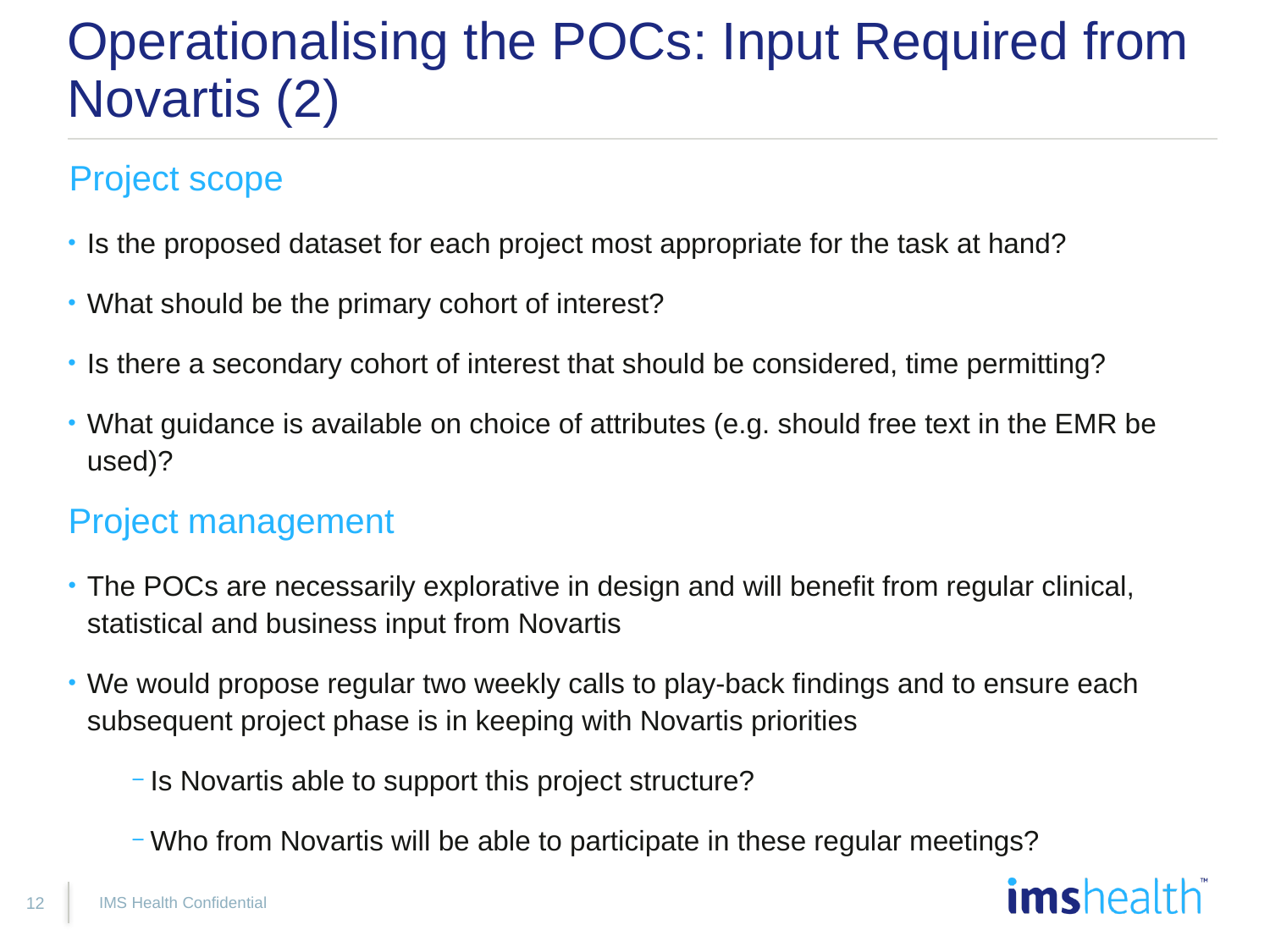

# Operationalising the POCs: Input Required from Novartis (2)
Project scope
Is the proposed dataset for each project most appropriate for the task at hand?
What should be the primary cohort of interest?
Is there a secondary cohort of interest that should be considered, time permitting?
What guidance is available on choice of attributes (e.g. should free text in the EMR be used)?

Project management
The POCs are necessarily explorative in design and will benefit from regular clinical, statistical and business input from Novartis
We would propose regular two weekly calls to play-back findings and to ensure each subsequent project phase is in keeping with Novartis priorities
Is Novartis able to support this project structure?
Who from Novartis will be able to participate in these regular meetings?

IMS Health Confidential